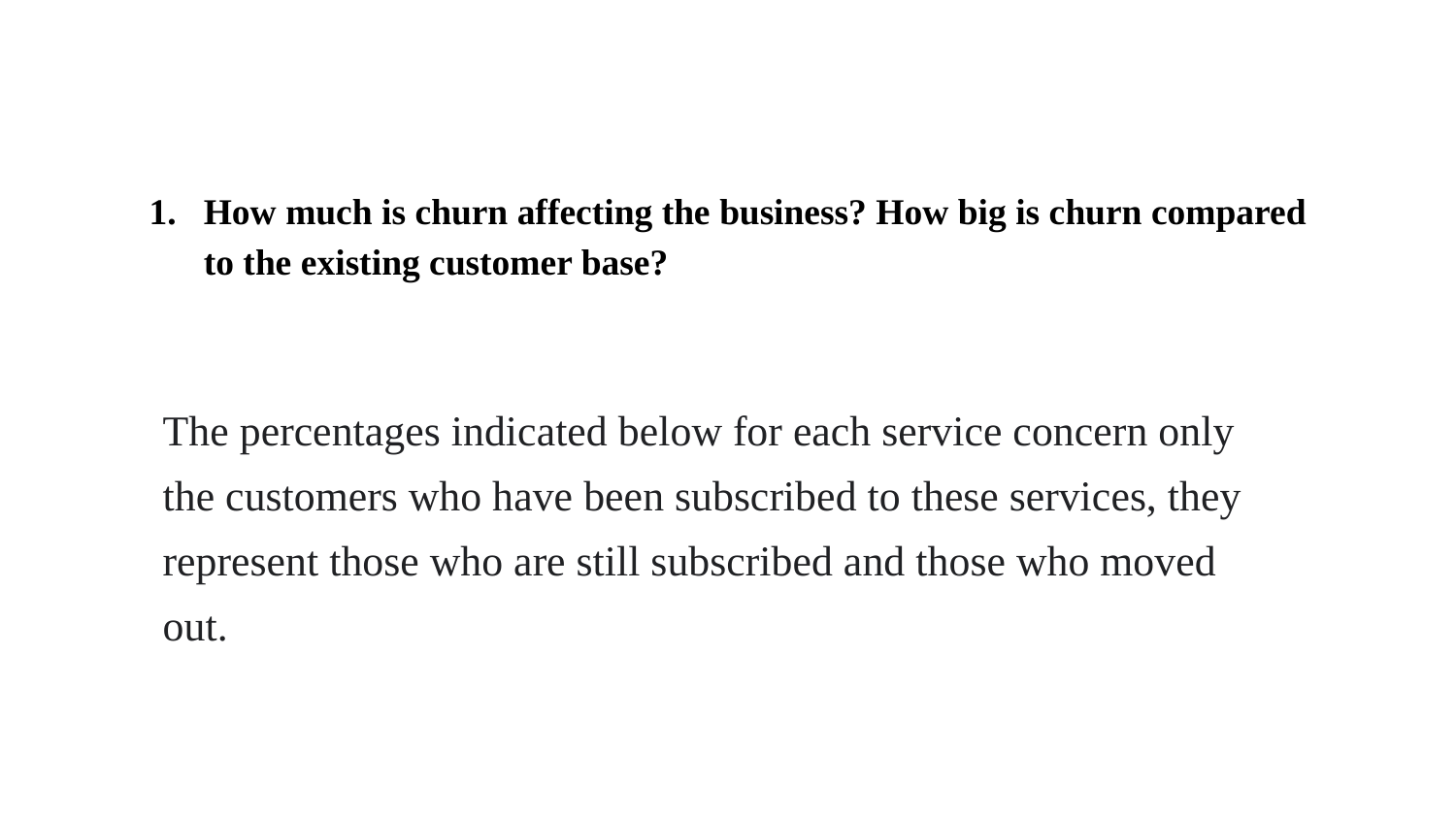

# How much is churn affecting the business? How big is churn compared to the existing customer base?

The percentages indicated below for each service concern only the customers who have been subscribed to these services, they represent those who are still subscribed and those who moved out.